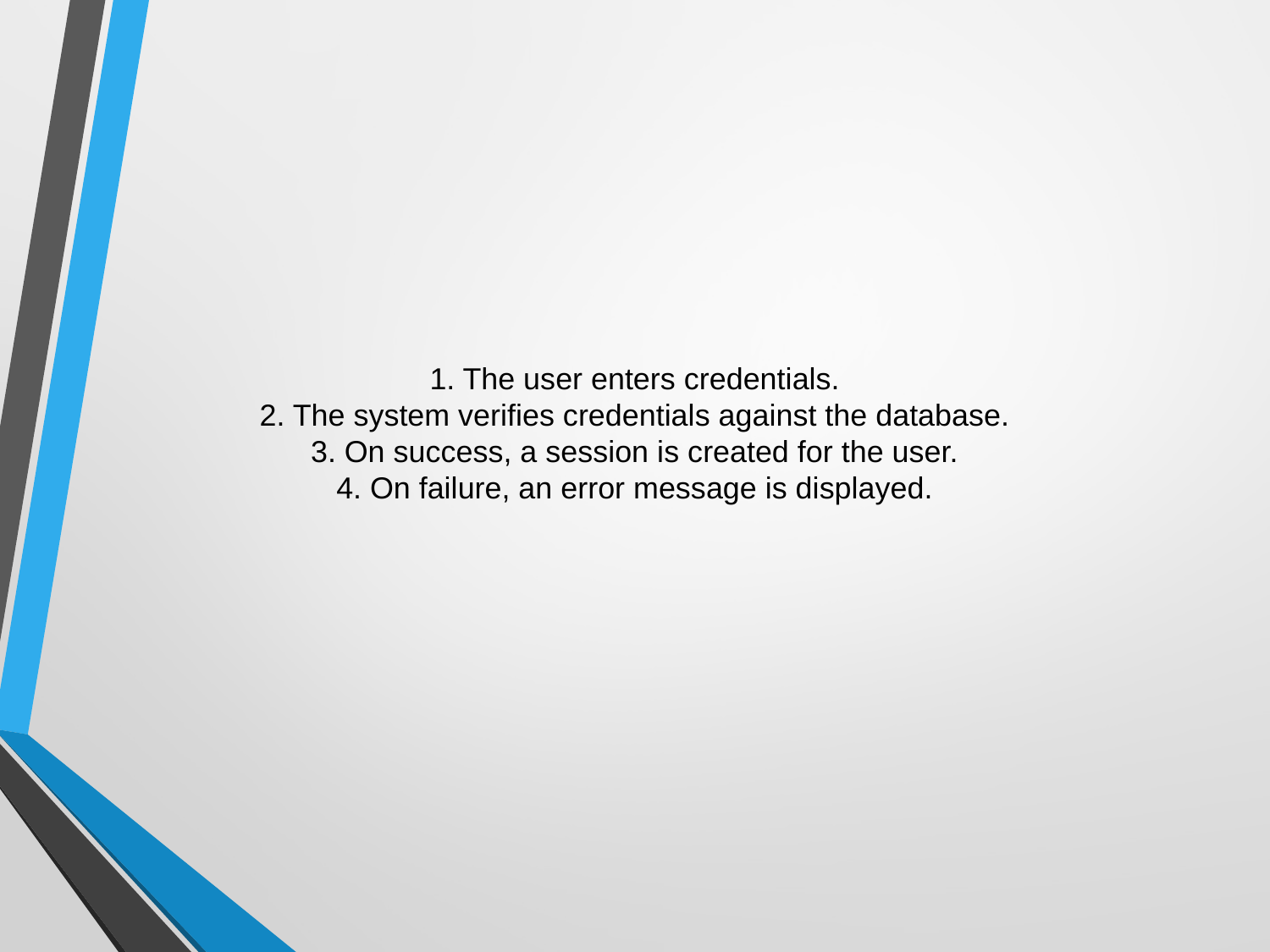

# 1. The user enters credentials.
2. The system verifies credentials against the database.
3. On success, a session is created for the user.
4. On failure, an error message is displayed.